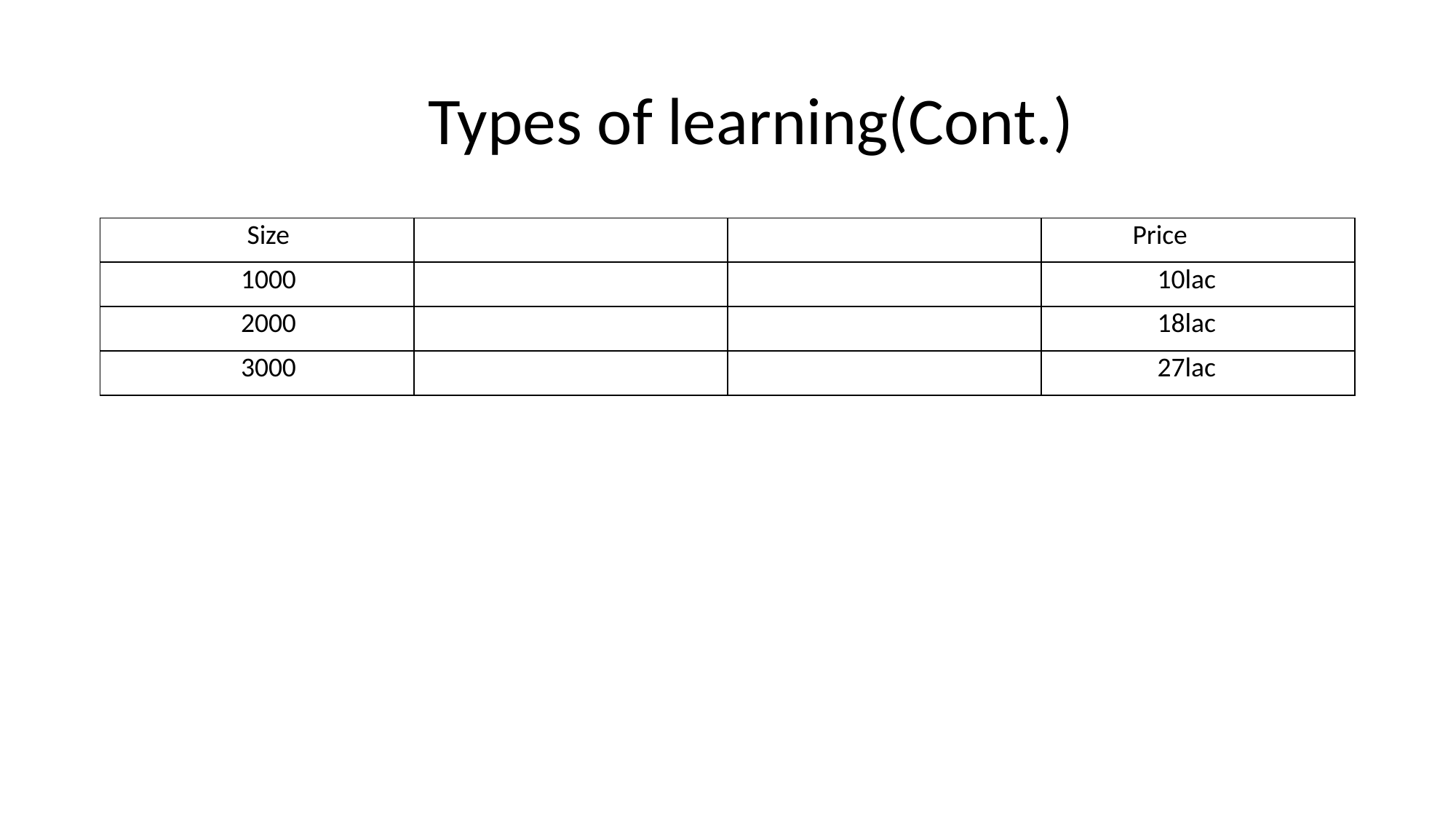

# Types of learning(Cont.)
| Size |  |  | Price |
| --- | --- | --- | --- |
| 1000 |  |  | 10lac |
| 2000 |  |  | 18lac |
| 3000 |  |  | 27lac |